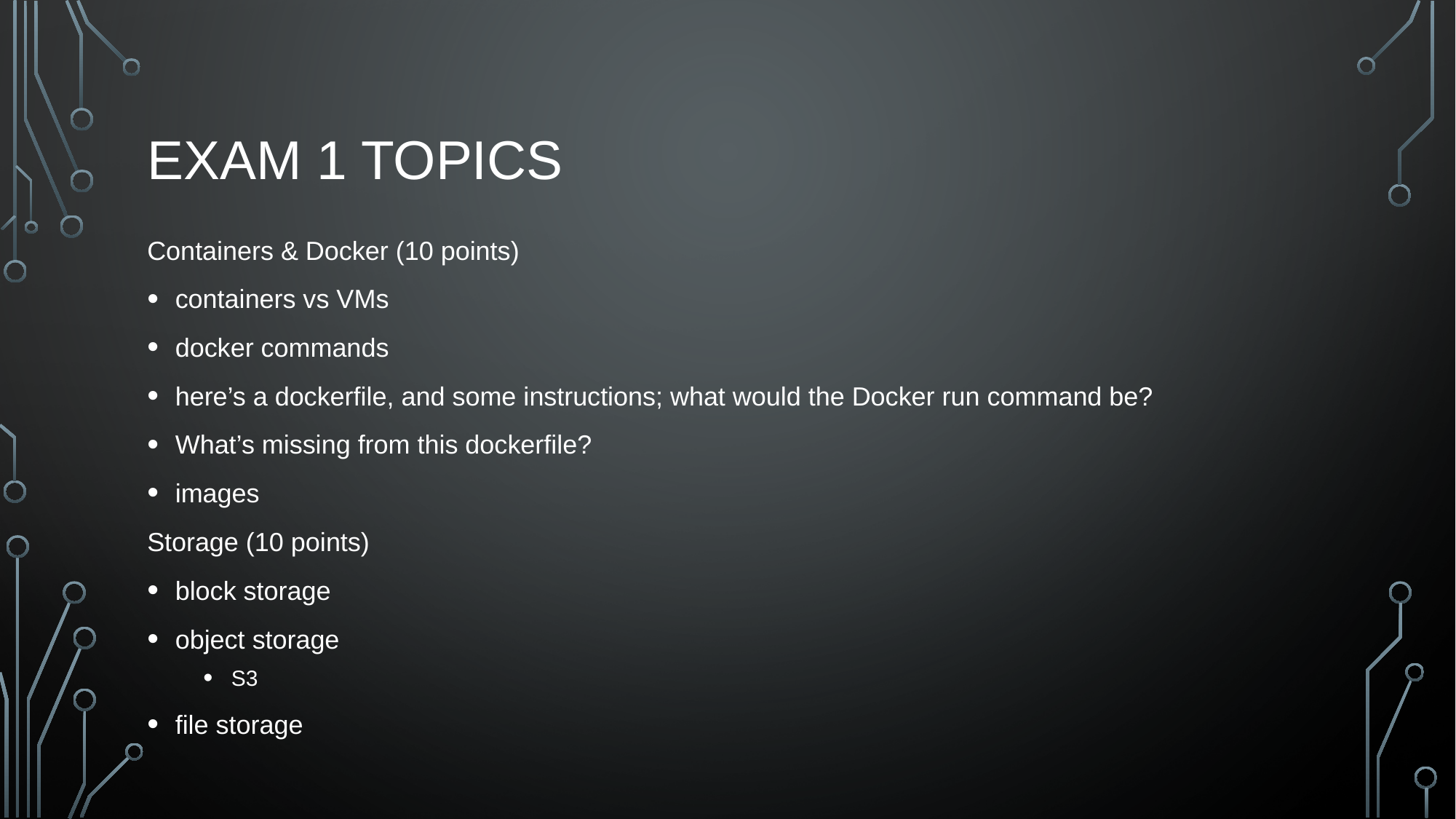

# Exam 1 topics
Containers & Docker (10 points)
containers vs VMs
docker commands
here’s a dockerfile, and some instructions; what would the Docker run command be?
What’s missing from this dockerfile?
images
Storage (10 points)
block storage
object storage
S3
file storage